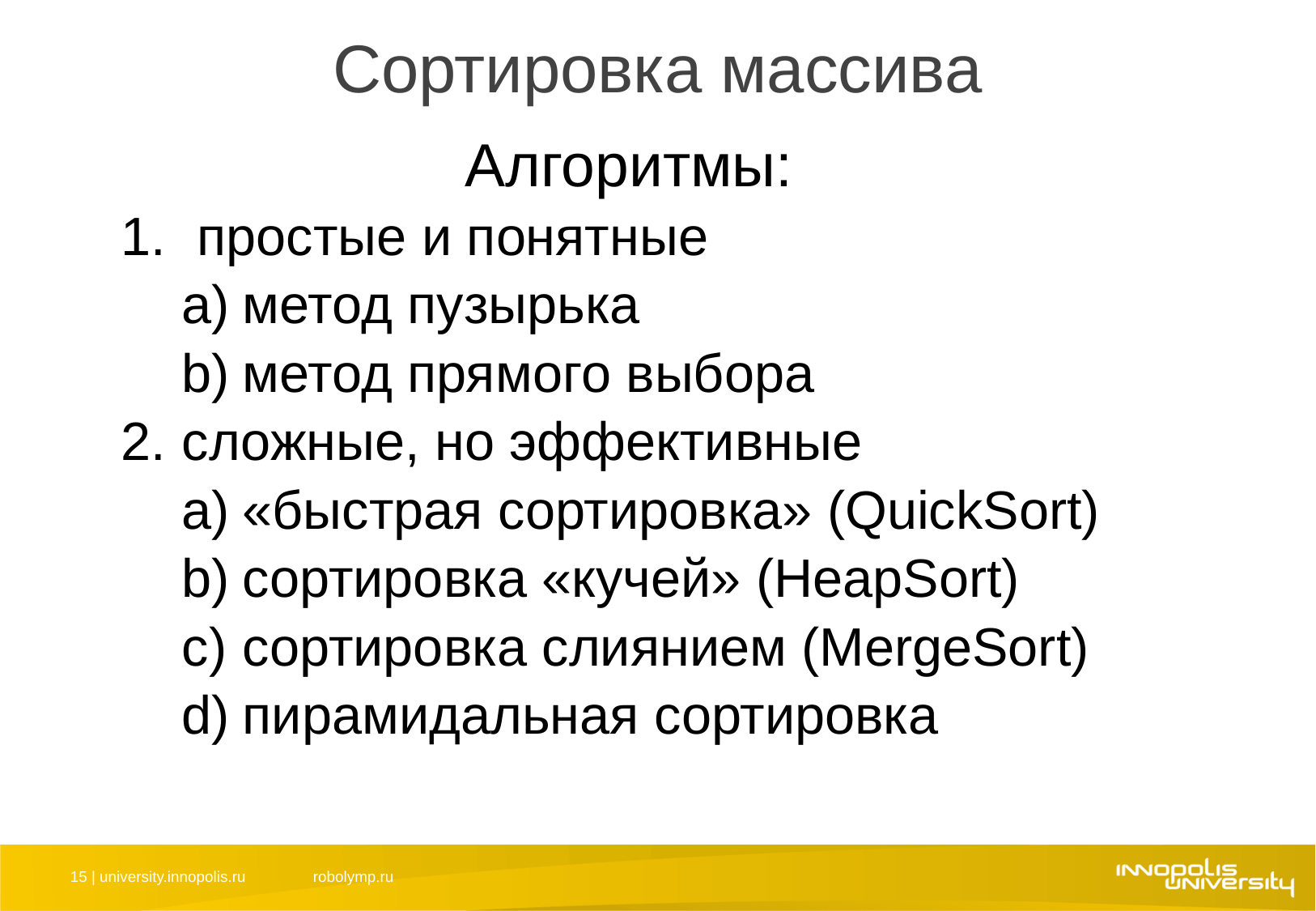

# Сортировка массива
Алгоритмы:
простые и понятные
метод пузырька
метод прямого выбора
сложные, но эффективные
«быстрая сортировка» (QuickSort)
сортировка «кучей» (HeapSort)
сортировка слиянием (MergeSort)
пирамидальная сортировка